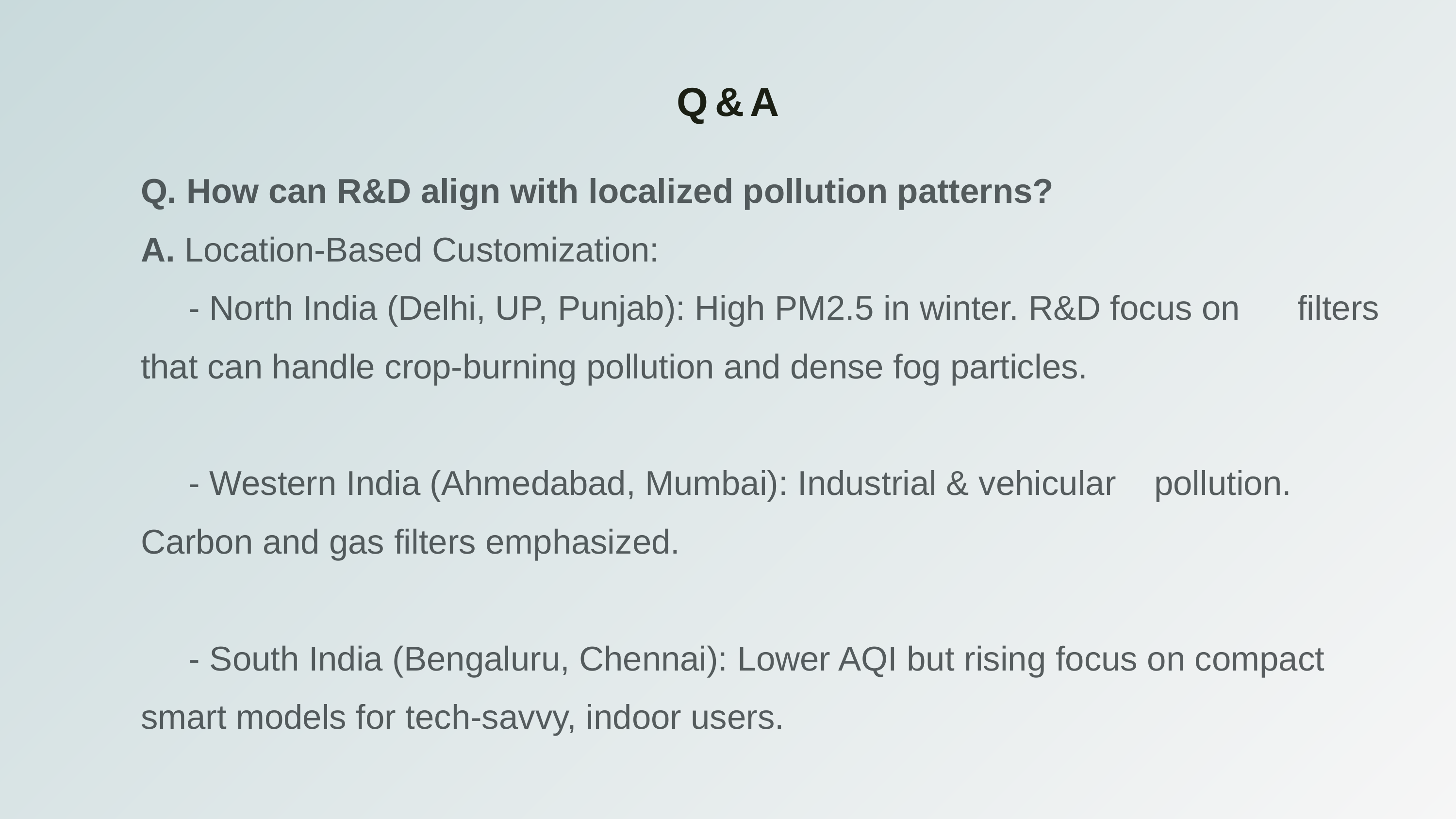

Q & A
Q. How can R&D align with localized pollution patterns?
A. Location-Based Customization:
     - North India (Delhi, UP, Punjab): High PM2.5 in winter. R&D focus on      filters that can handle crop-burning pollution and dense fog particles.

     - Western India (Ahmedabad, Mumbai): Industrial & vehicular    pollution. Carbon and gas filters emphasized.

     - South India (Bengaluru, Chennai): Lower AQI but rising focus on compact smart models for tech-savvy, indoor users.